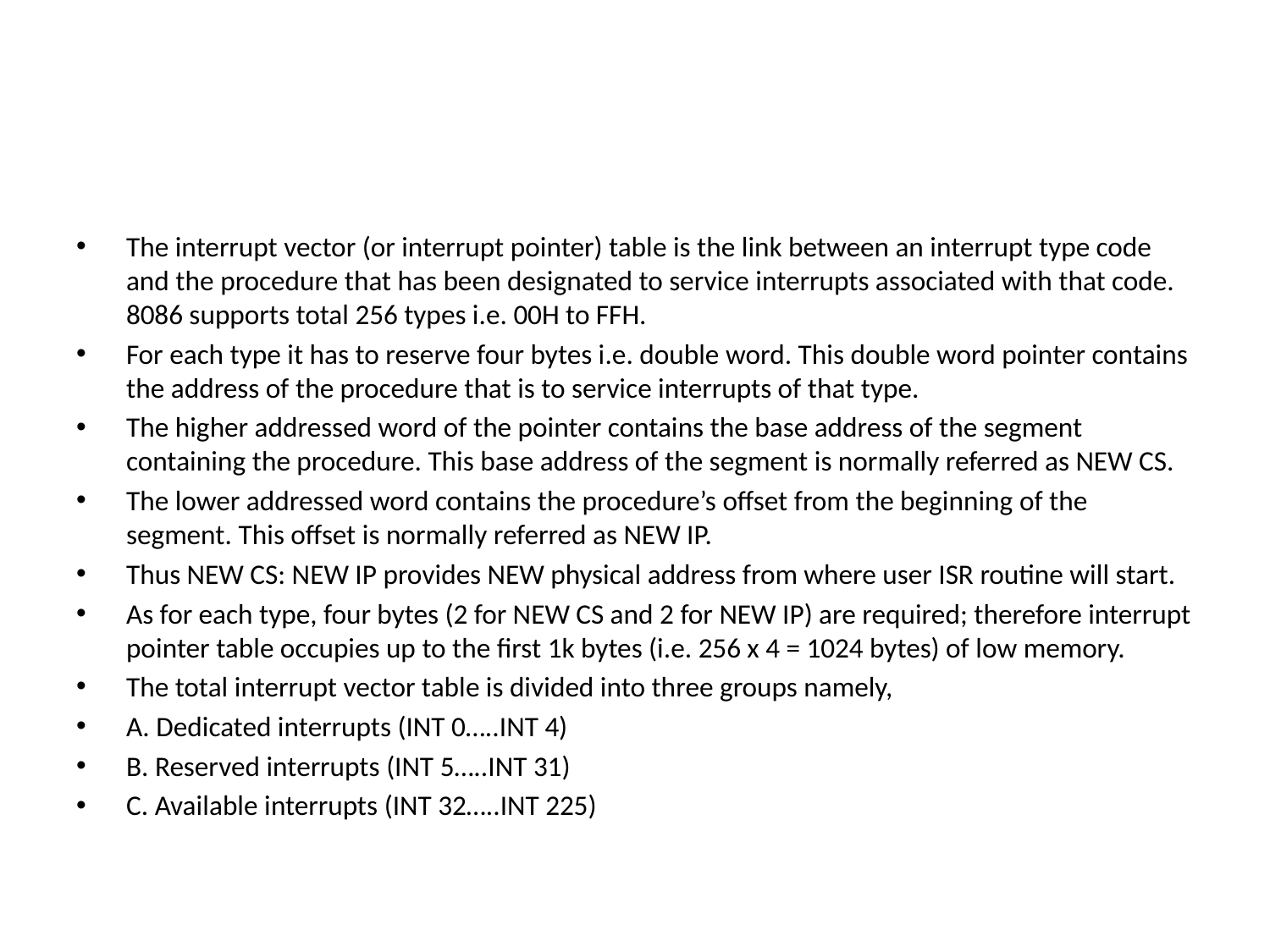

#
The interrupt vector (or interrupt pointer) table is the link between an interrupt type code and the procedure that has been designated to service interrupts associated with that code. 8086 supports total 256 types i.e. 00H to FFH.
For each type it has to reserve four bytes i.e. double word. This double word pointer contains the address of the procedure that is to service interrupts of that type.
The higher addressed word of the pointer contains the base address of the segment containing the procedure. This base address of the segment is normally referred as NEW CS.
The lower addressed word contains the procedure’s offset from the beginning of the segment. This offset is normally referred as NEW IP.
Thus NEW CS: NEW IP provides NEW physical address from where user ISR routine will start.
As for each type, four bytes (2 for NEW CS and 2 for NEW IP) are required; therefore interrupt pointer table occupies up to the first 1k bytes (i.e. 256 x 4 = 1024 bytes) of low memory.
The total interrupt vector table is divided into three groups namely,
A. Dedicated interrupts (INT 0…..INT 4)
B. Reserved interrupts (INT 5…..INT 31)
C. Available interrupts (INT 32…..INT 225)